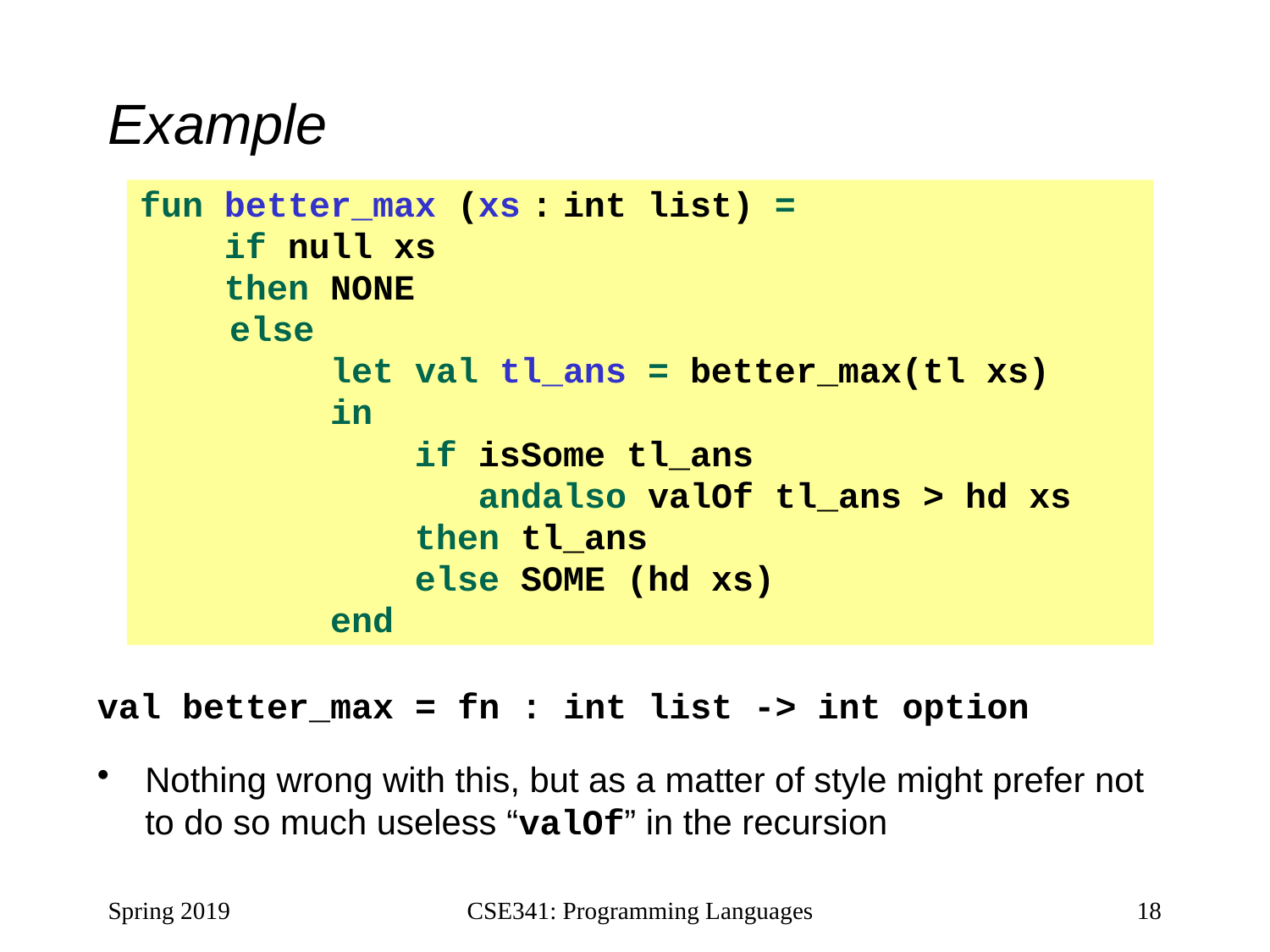

# Example
fun better_max (xs : int list) =
    if null xs
    then NONE
	  else
         let val tl_ans = better_max(tl xs)
         in
             if isSome tl_ans
                andalso valOf tl_ans > hd xs
             then tl_ans
             else SOME (hd xs)
         end
val better_max = fn : int list -> int option

Nothing wrong with this, but as a matter of style might prefer not to do so much useless “valOf” in the recursion
Spring 2019
CSE341: Programming Languages
18